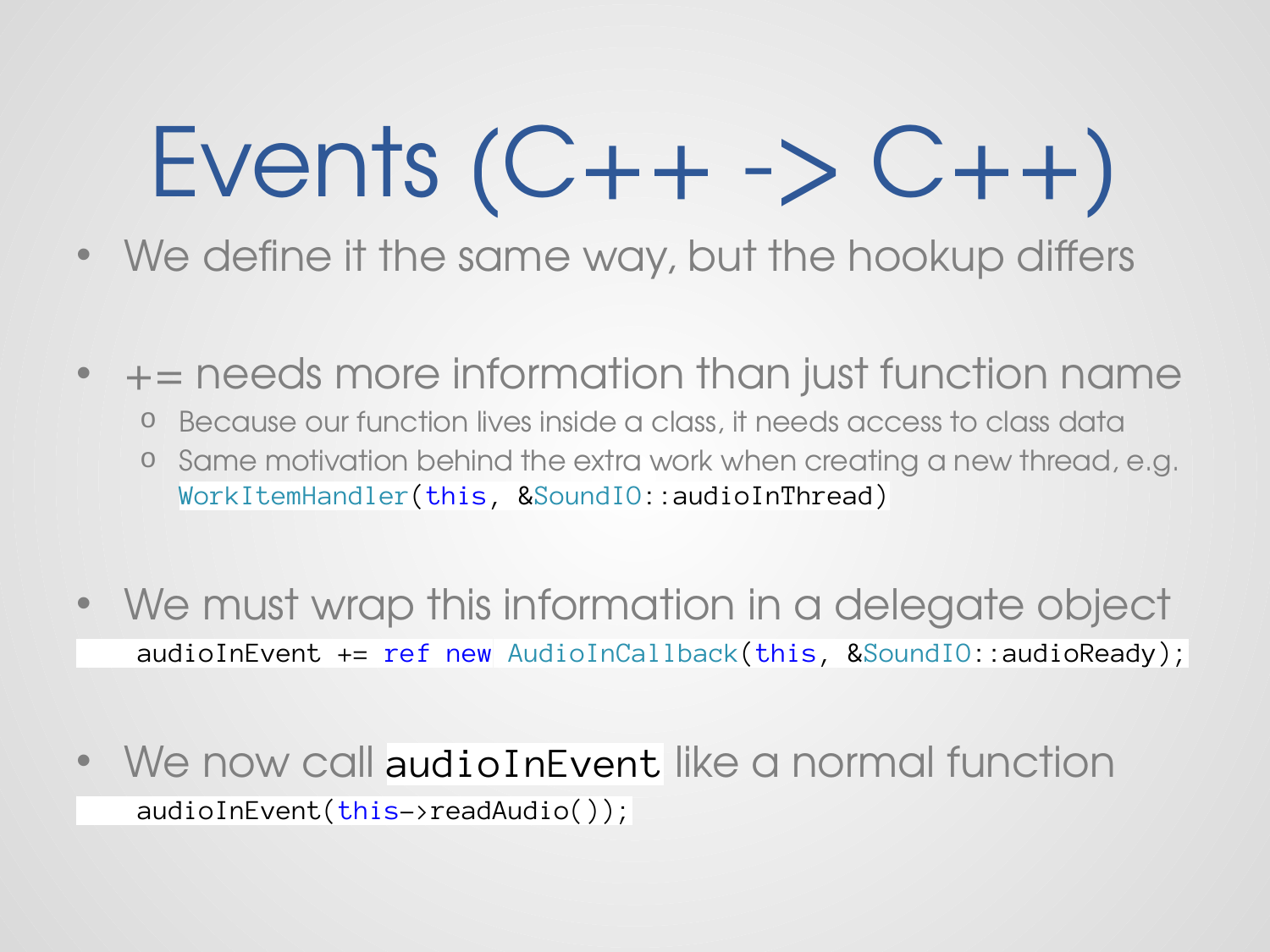

# Events (C++ -> C++)
We define it the same way, but the hookup differs

+= needs more information than just function name
Because our function lives inside a class, it needs access to class data
Same motivation behind the extra work when creating a new thread, e.g. WorkItemHandler(this, &SoundIO::audioInThread)

We must wrap this information in a delegate object
    audioInEvent += ref new AudioInCallback(this, &SoundIO::audioReady);

We now call audioInEvent like a normal function
    audioInEvent(this->readAudio());